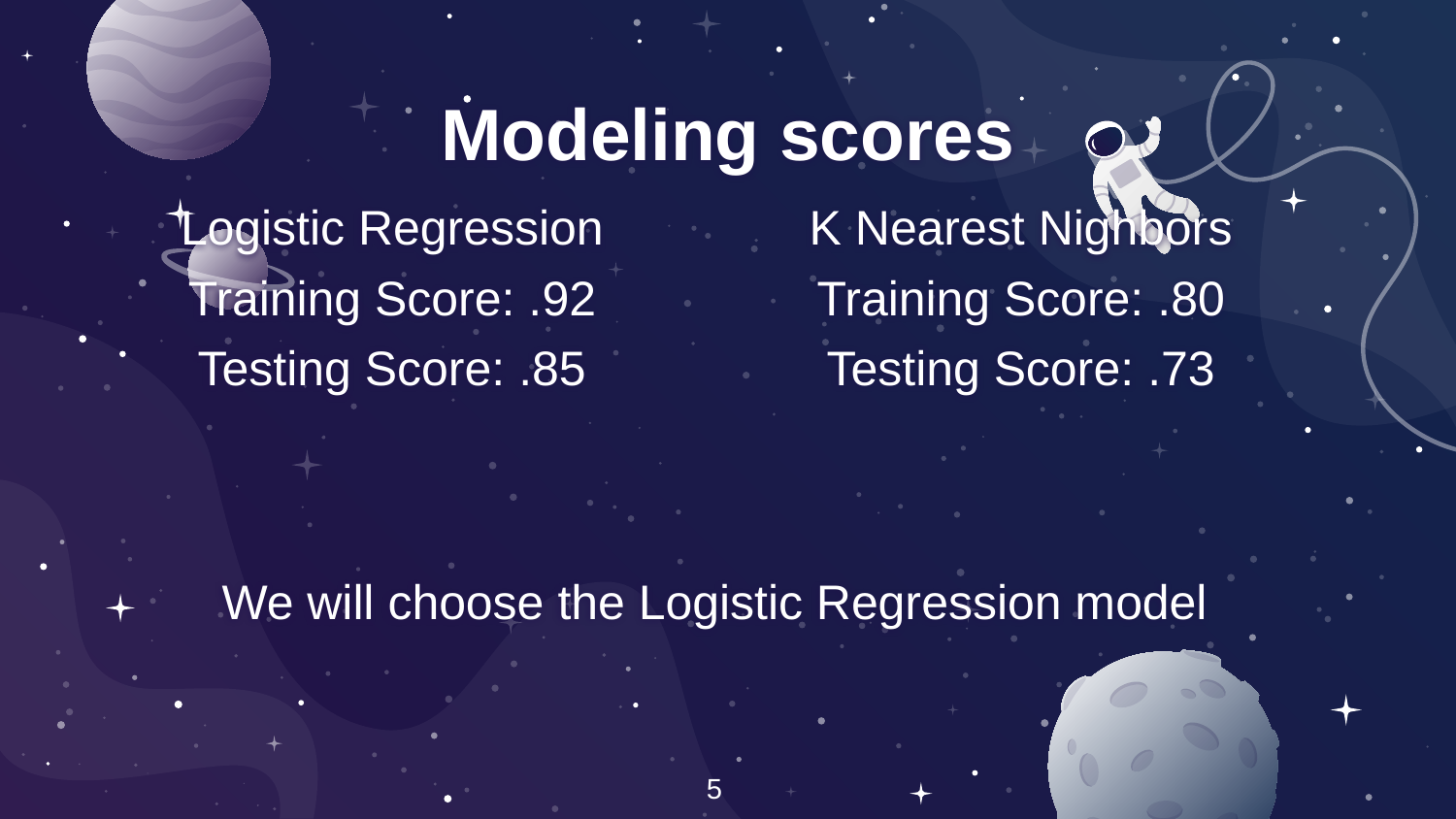

Modeling scores
K Nearest Nighbors
Training Score: .80
Testing Score: .73
Logistic Regression
Training Score: .92
Testing Score: .85
We will choose the Logistic Regression model
5